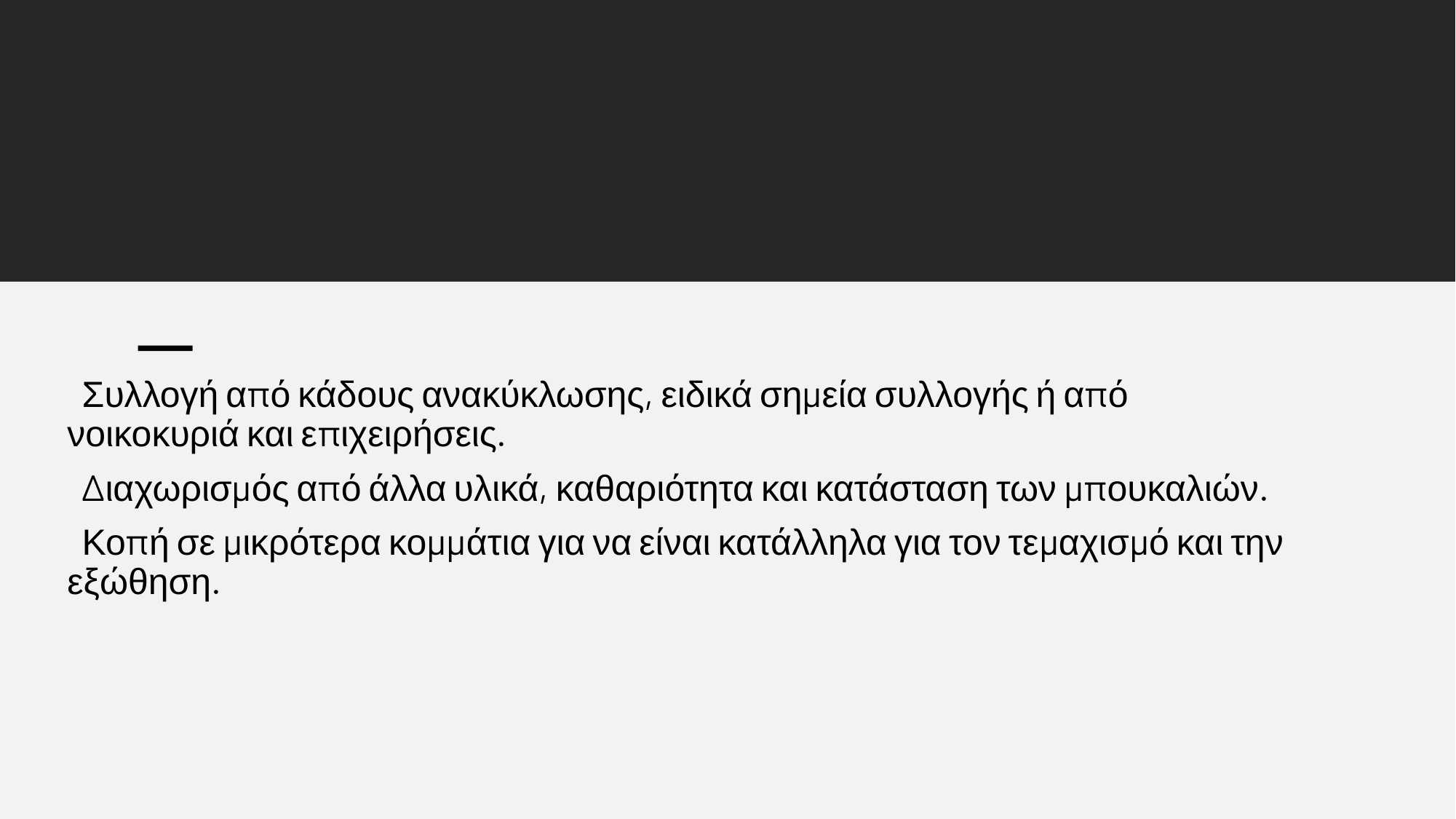

#

  Συλλογή από κάδους ανακύκλωσης, ειδικά σημεία συλλογής ή από νοικοκυριά και επιχειρήσεις.
  Διαχωρισμός από άλλα υλικά, καθαριότητα και κατάσταση των μπουκαλιών.
  Κοπή σε μικρότερα κομμάτια για να είναι κατάλληλα για τον τεμαχισμό και την εξώθηση.